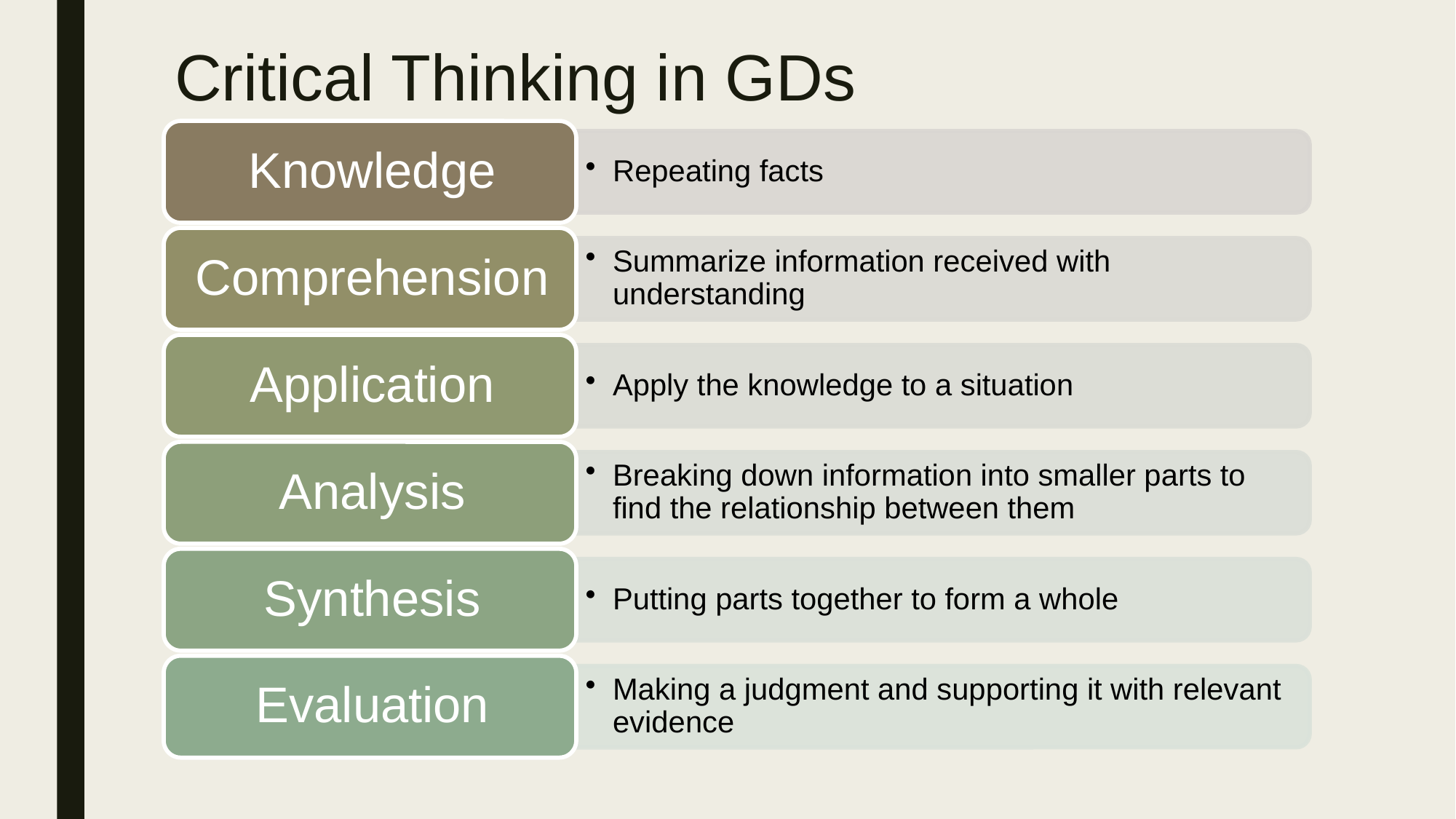

# Critical Thinking in GDs
Repeating facts
Knowledge
Summarize information received with understanding
Comprehension
Apply the knowledge to a situation
Application
Breaking down information into smaller parts to find the relationship between them
Analysis
Putting parts together to form a whole
Synthesis
Making a judgment and supporting it with relevant evidence
Evaluation